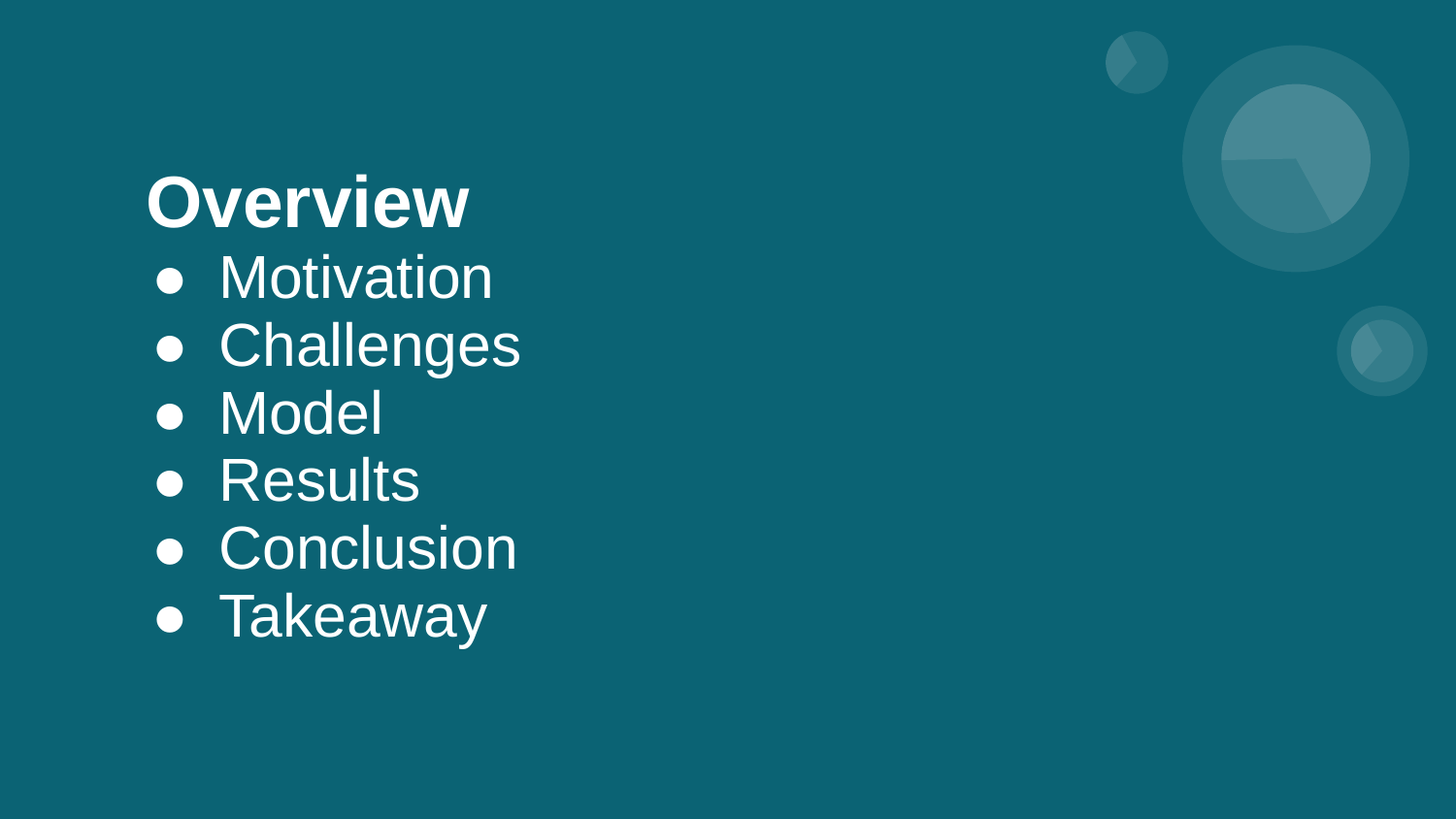

# Overview
Motivation
Challenges
Model
Results
Conclusion
Takeaway